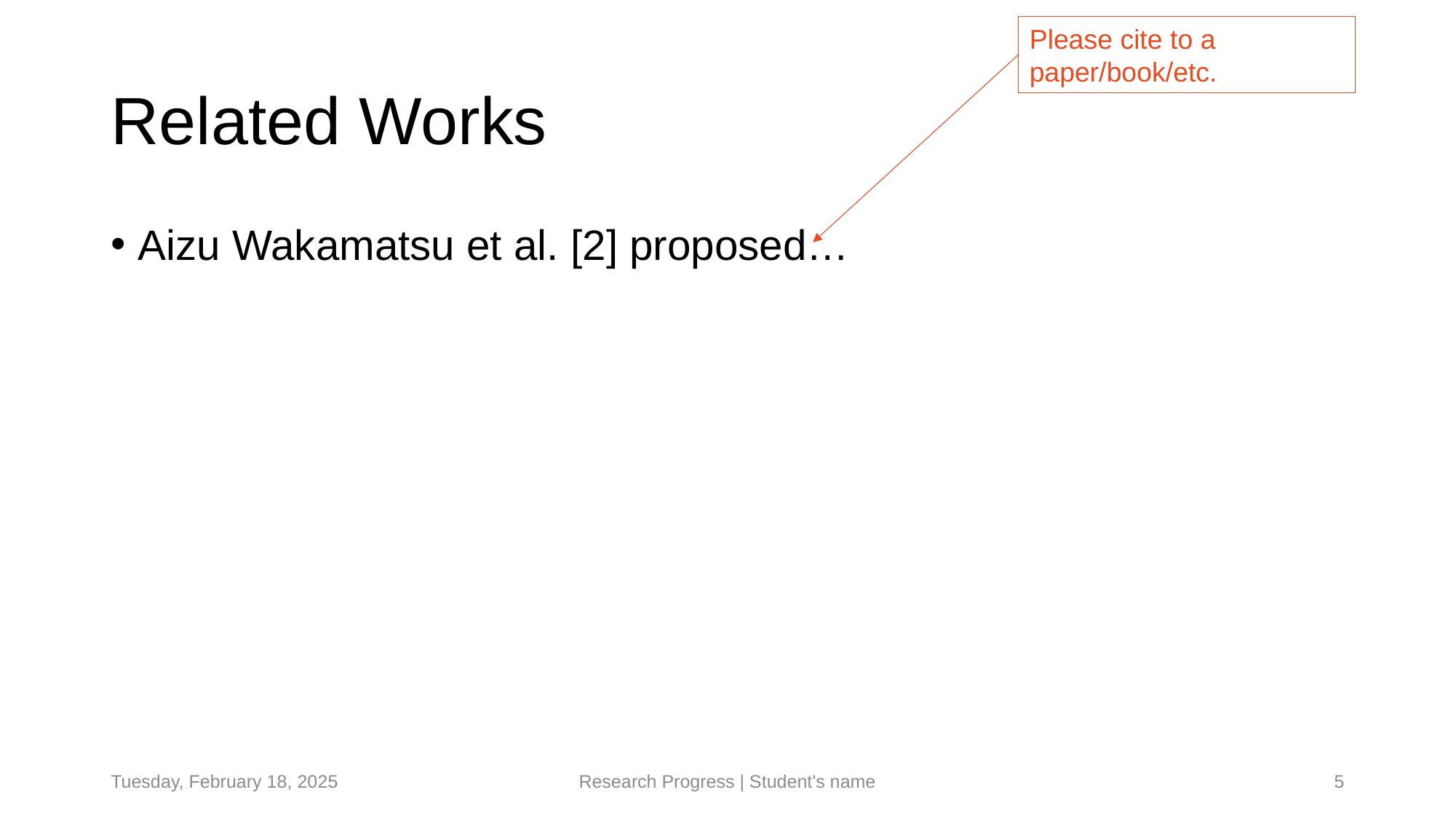

Please cite to a paper/book/etc.
# Related Works
Aizu Wakamatsu et al. [2] proposed…
Tuesday, February 18, 2025
Research Progress | Student's name
5